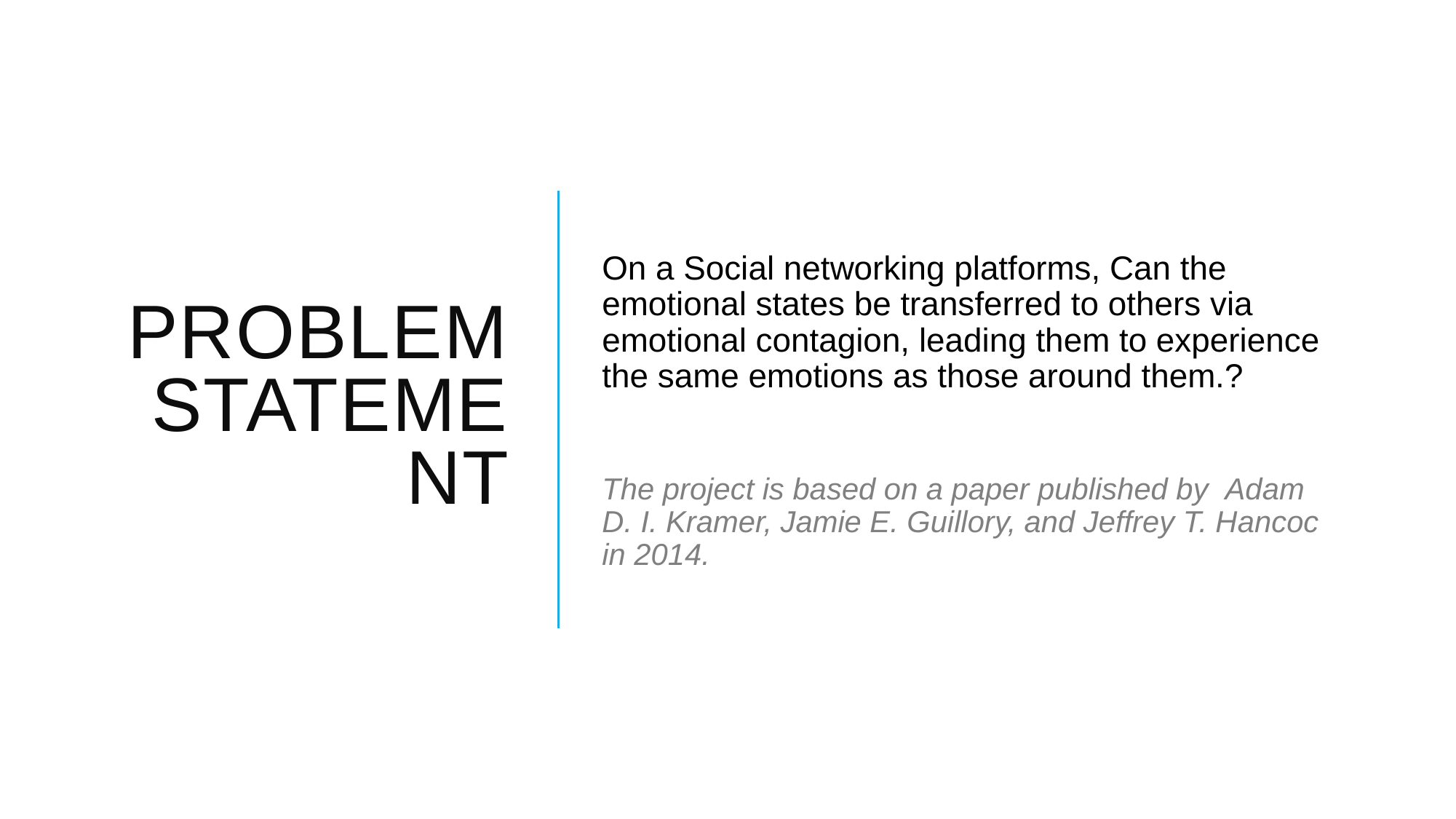

# Problem Statement

On a Social networking platforms, Can the emotional states be transferred to others via emotional contagion, leading them to experience the same emotions as those around them.?

The project is based on a paper published by  Adam D. I. Kramer, Jamie E. Guillory, and Jeffrey T. Hancoc in 2014.